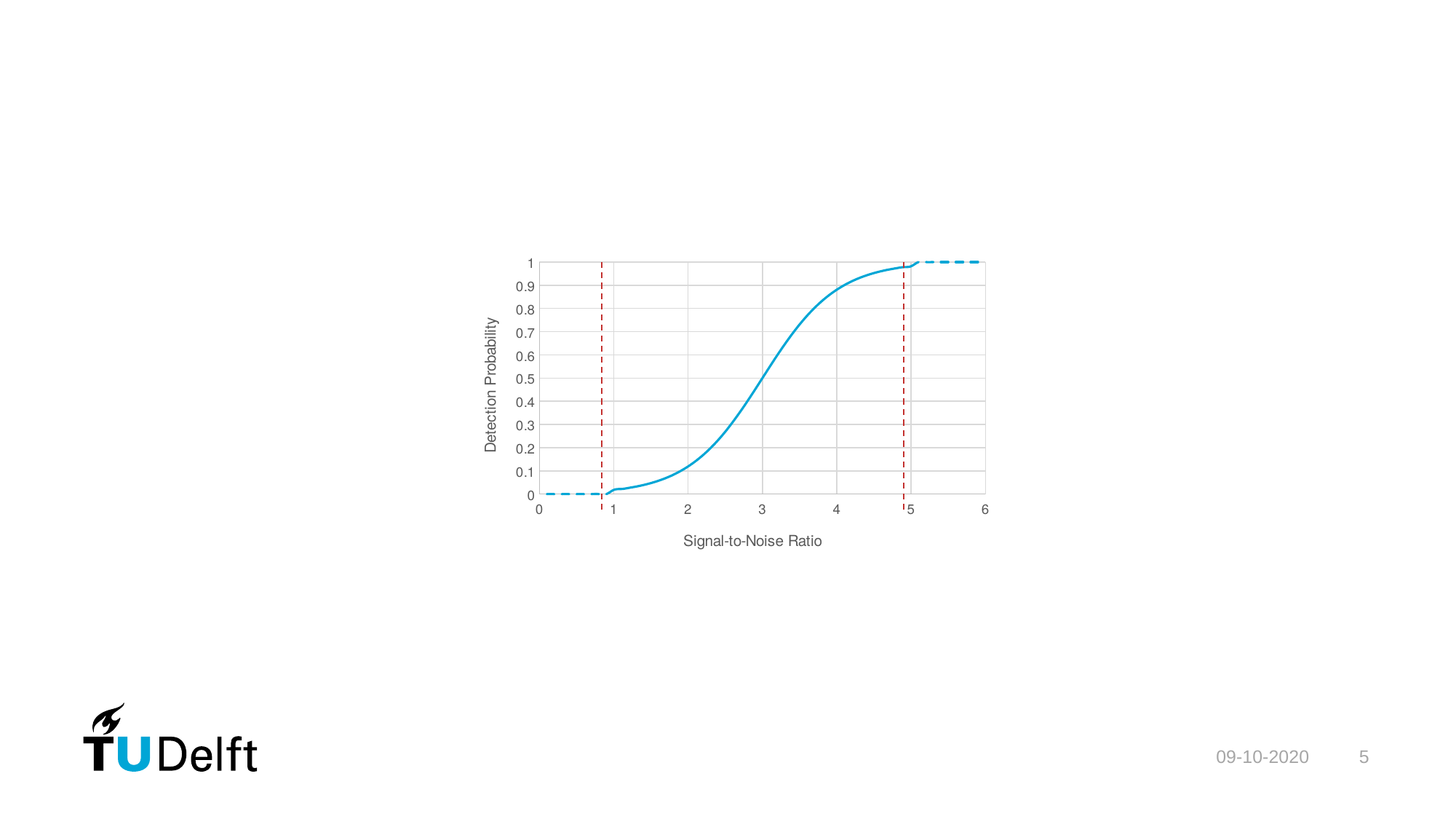

### Chart

| Category | Probability |
|---|---|
09-10-2020
5